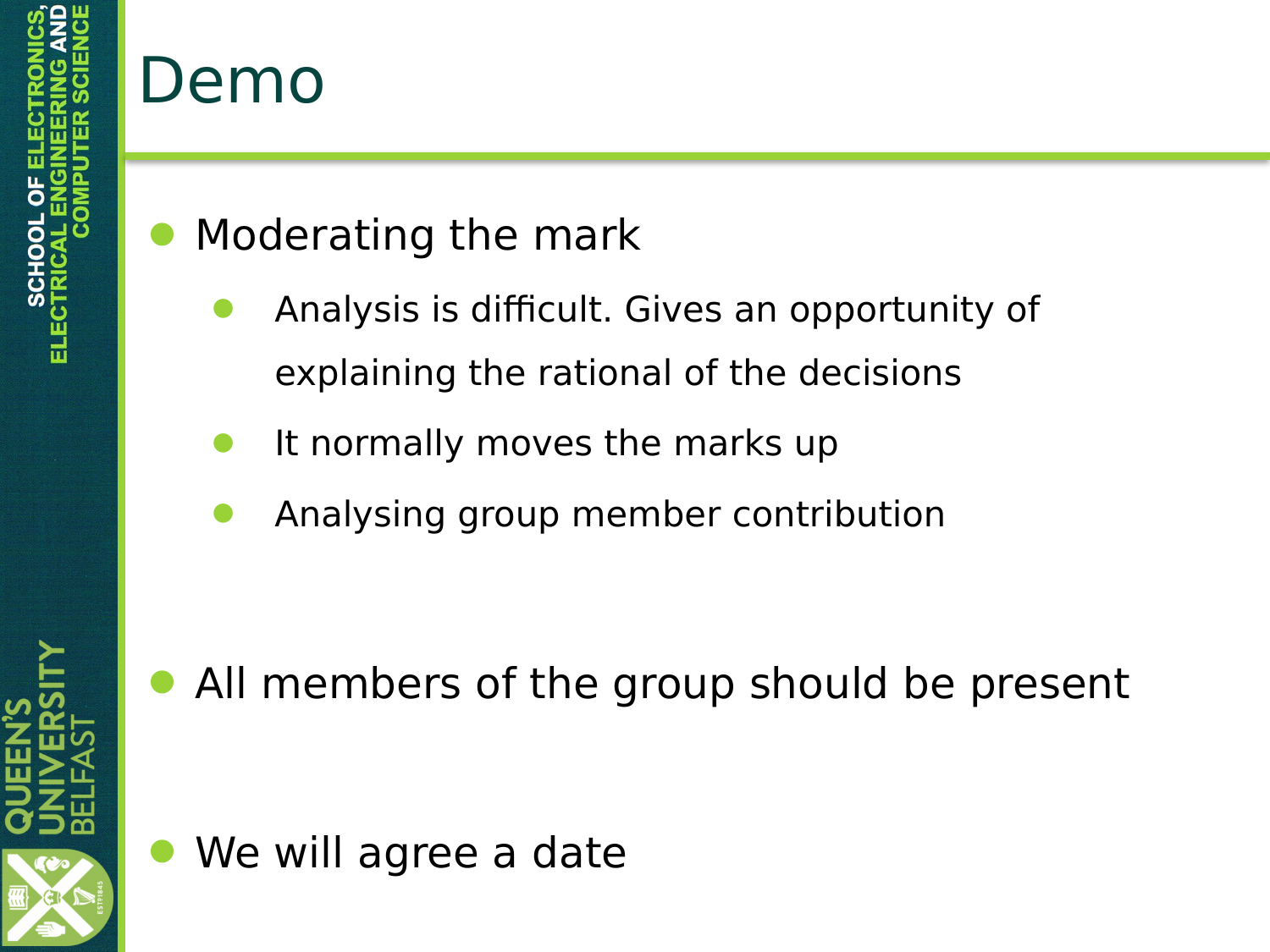

# Demo
Moderating the mark
Analysis is difficult. Gives an opportunity of explaining the rational of the decisions
It normally moves the marks up
Analysing group member contribution

All members of the group should be present

We will agree a date